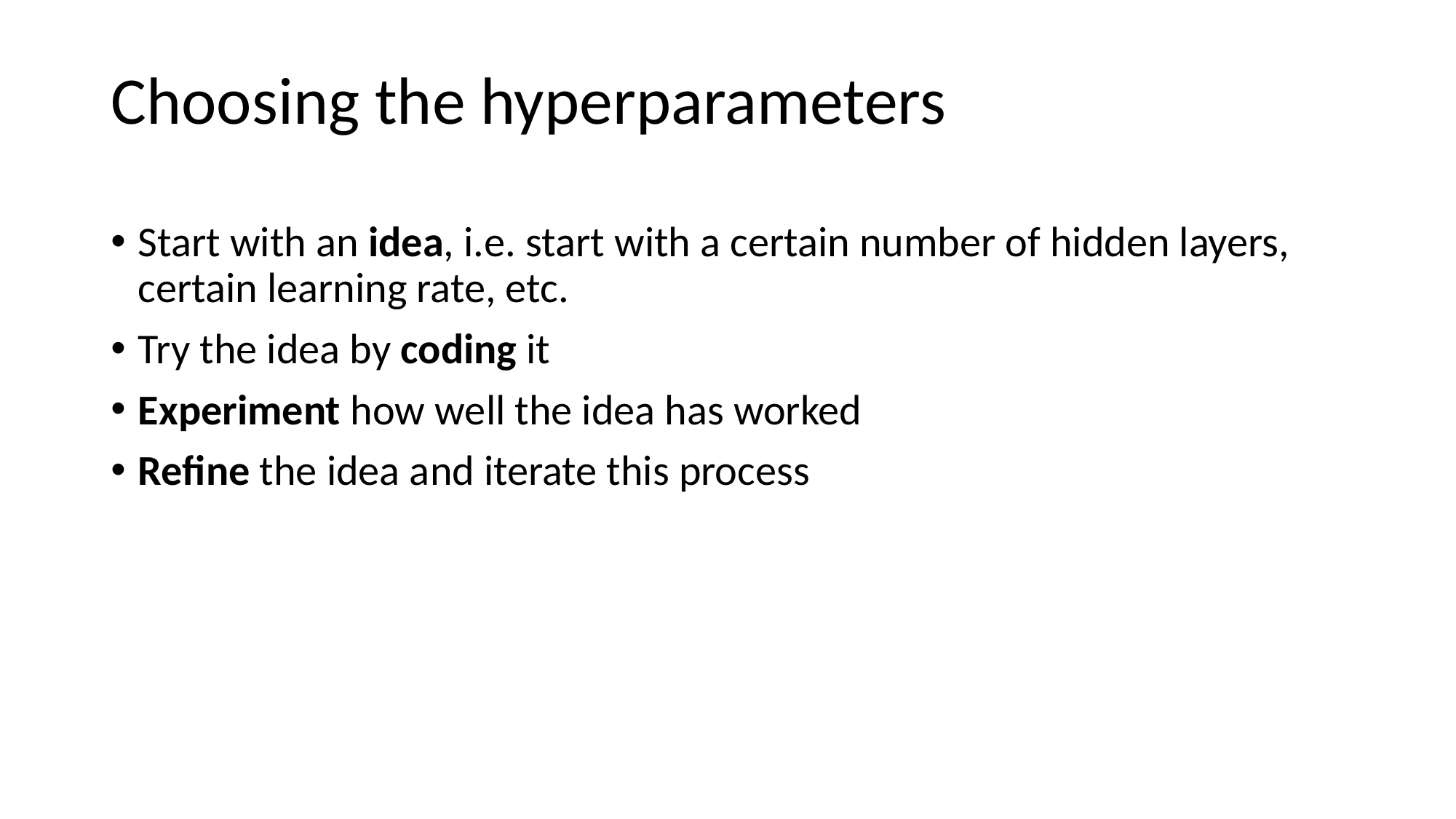

# Choosing the hyperparameters

Start with an idea, i.e. start with a certain number of hidden layers, certain learning rate, etc.
Try the idea by coding it
Experiment how well the idea has worked
Refine the idea and iterate this process